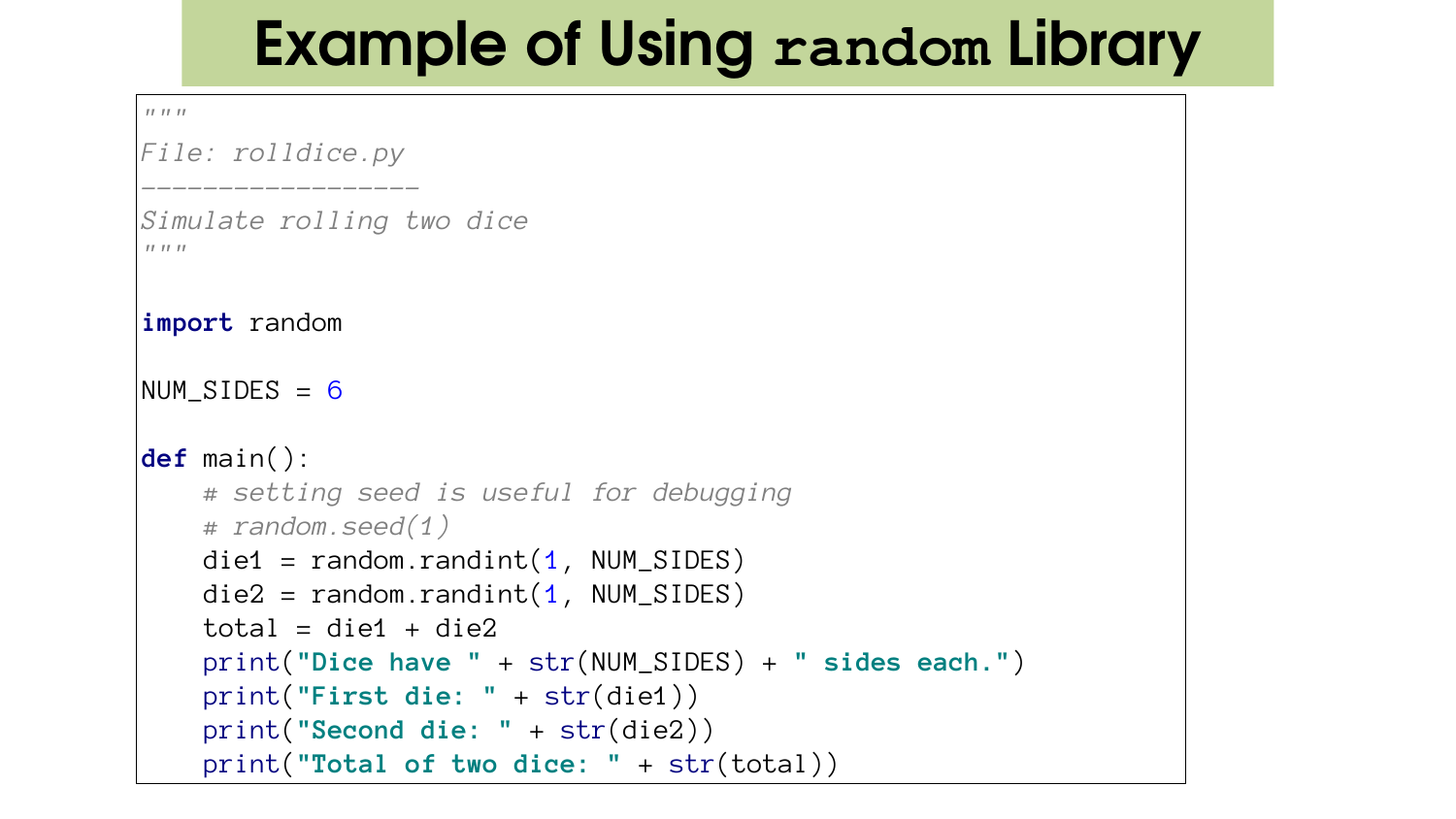

Example of Using random Library
"""
File: rolldice.py
------------------
Simulate rolling two dice
"""
import random
NUM_SIDES = 6
def main():
    # setting seed is useful for debugging
    # random.seed(1)
    die1 = random.randint(1, NUM_SIDES)
    die2 = random.randint(1, NUM_SIDES)
    total = die1 + die2
    print("Dice have " + str(NUM_SIDES) + " sides each.")
    print("First die: " + str(die1))
    print("Second die: " + str(die2))
    print("Total of two dice: " + str(total))